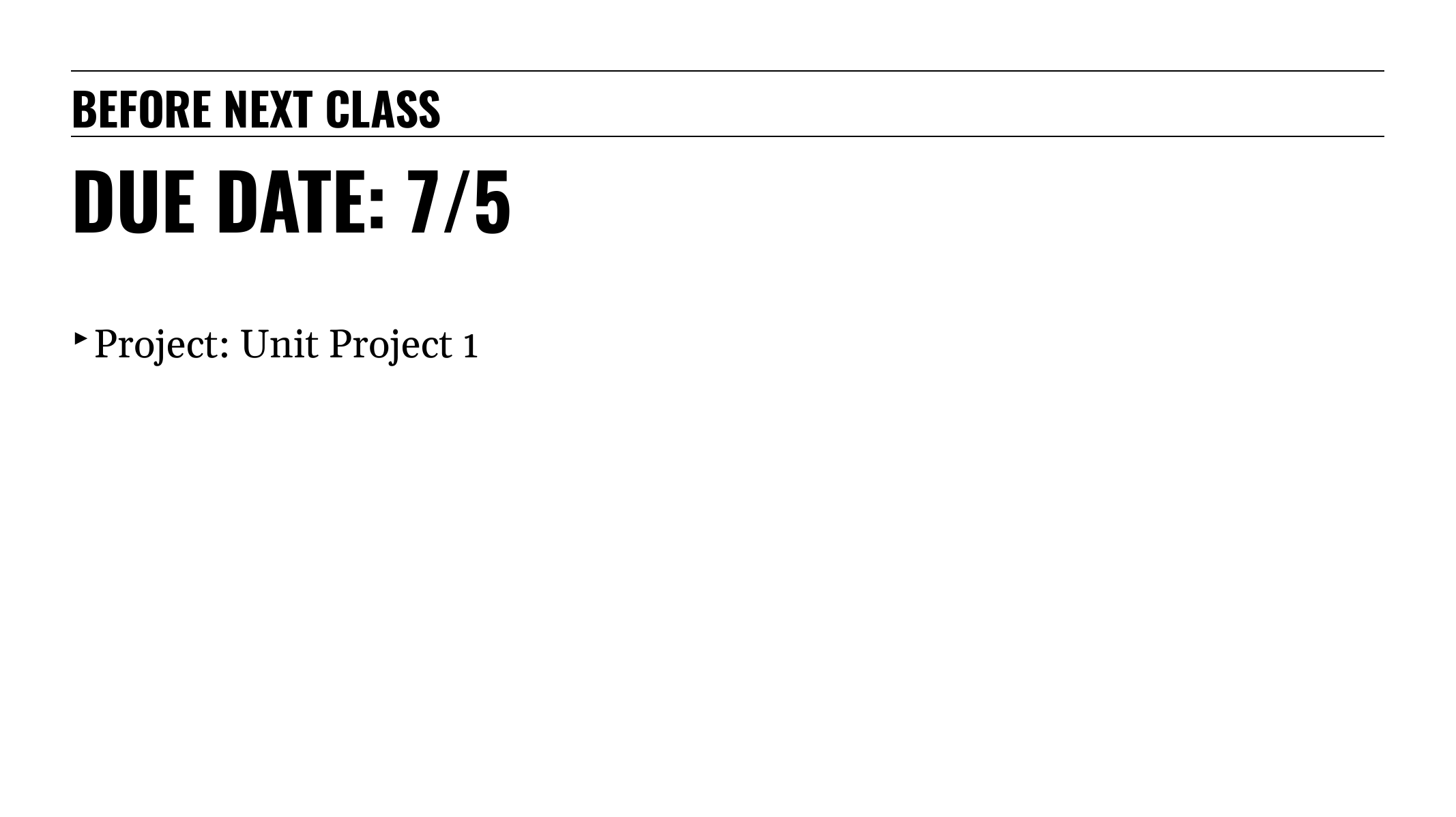

BEFORE NEXT CLASS
# DUE DATE: 7/5

Project: Unit Project 1